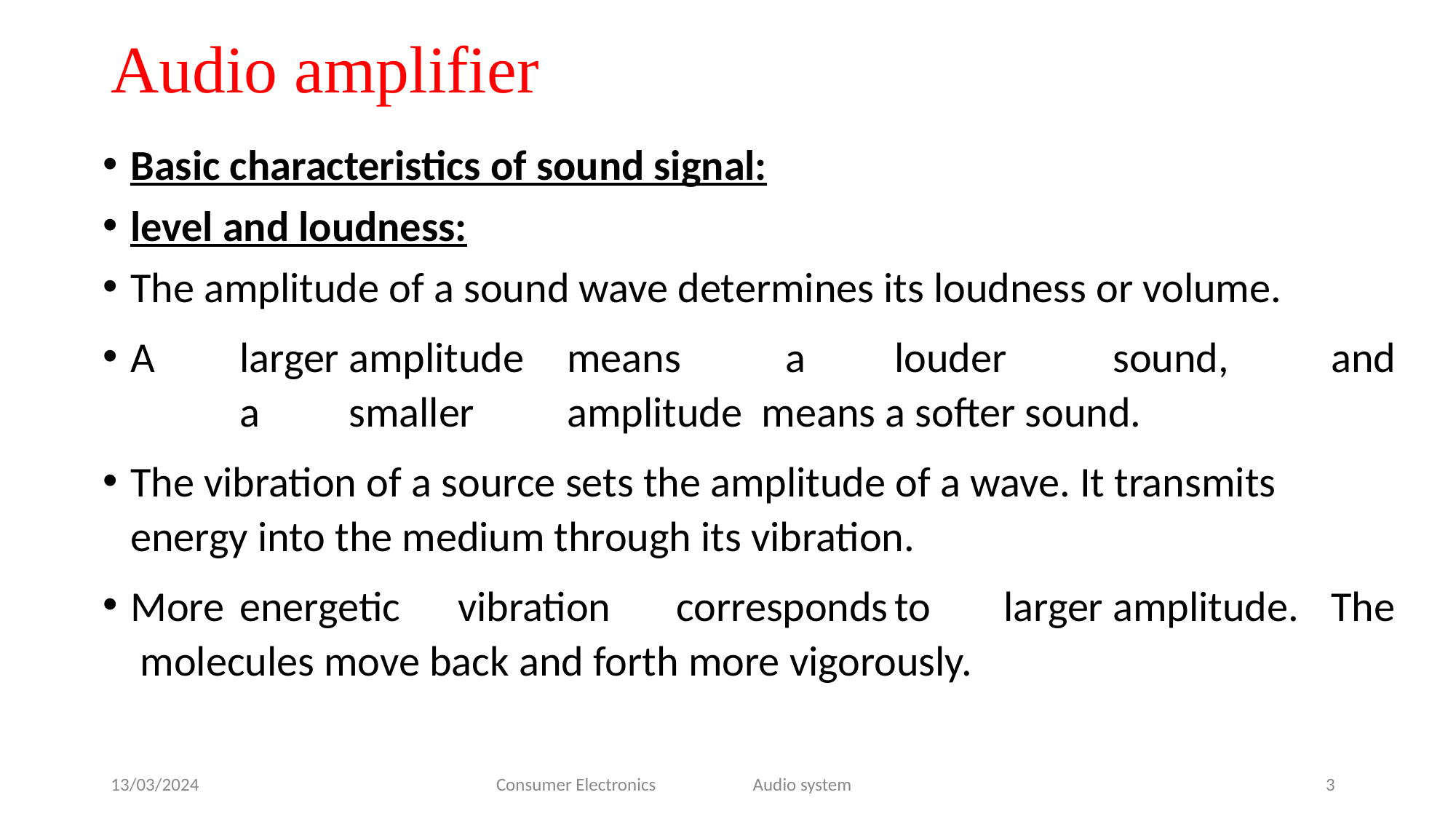

# Audio amplifier
Basic characteristics of sound signal:
level and loudness:
The amplitude of a sound wave determines its loudness or volume.
A	larger	amplitude	means	a	louder	sound,	and	a	smaller	amplitude  means a softer sound.
The vibration of a source sets the amplitude of a wave. It transmits  energy into the medium through its vibration.
More	energetic	vibration	corresponds	to	larger	amplitude.	The  molecules move back and forth more vigorously.
13/03/2024
Consumer Electronics
Audio system
3